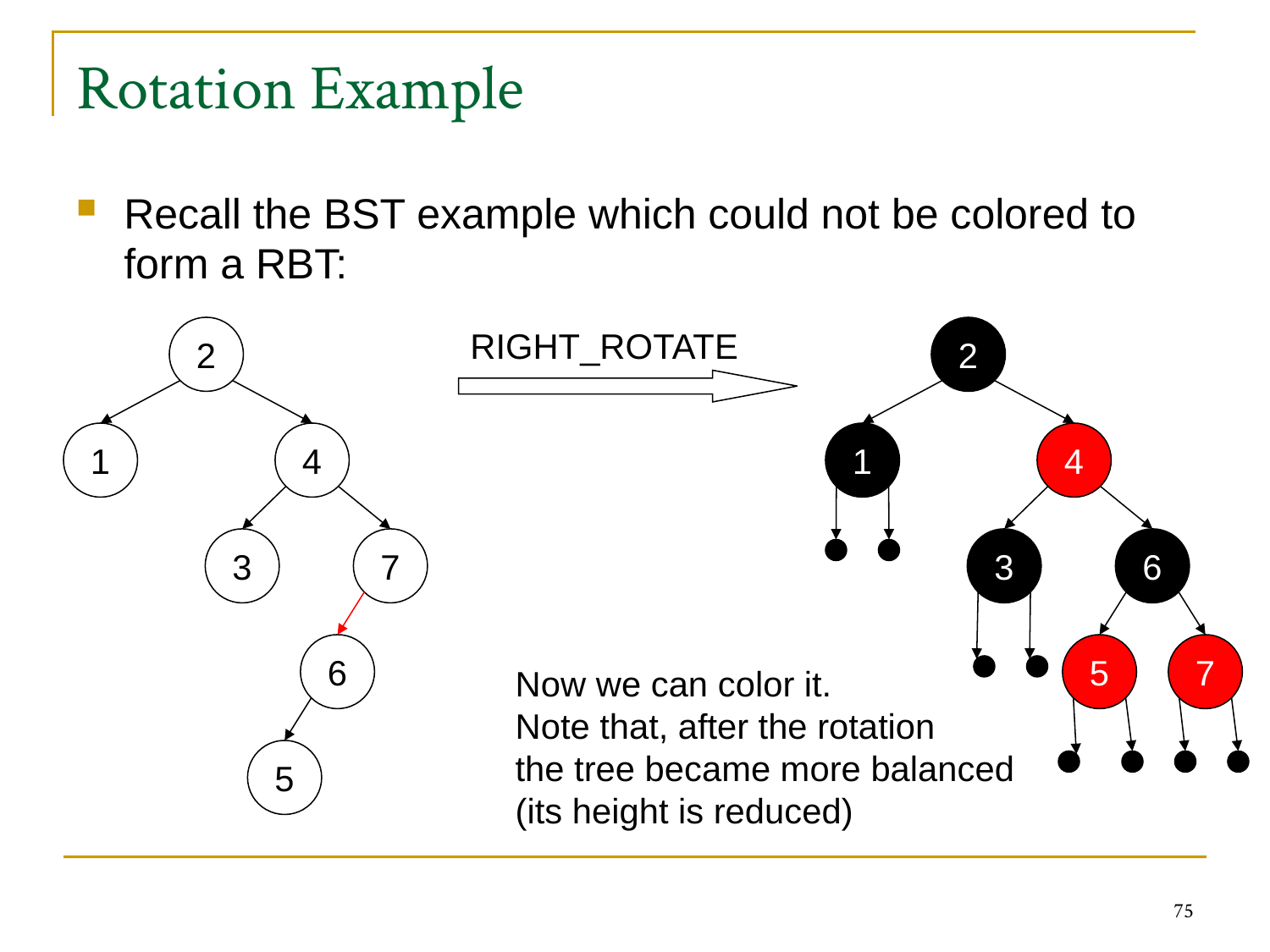

# Rotation Example
Recall the BST example which could not be colored to form a RBT:

2
RIGHT_ROTATE

2

1

4

1

4

3

7

3

6

6

5

7
Now we can color it.
Note that, after the rotation
the tree became more balanced
(its height is reduced)

5

75